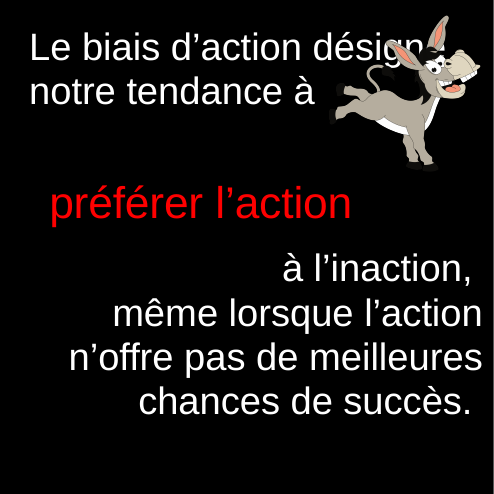

Le biais d’action désigne notre tendance à
préférer l’action
à l’inaction,
même lorsque l’action n’offre pas de meilleures chances de succès.